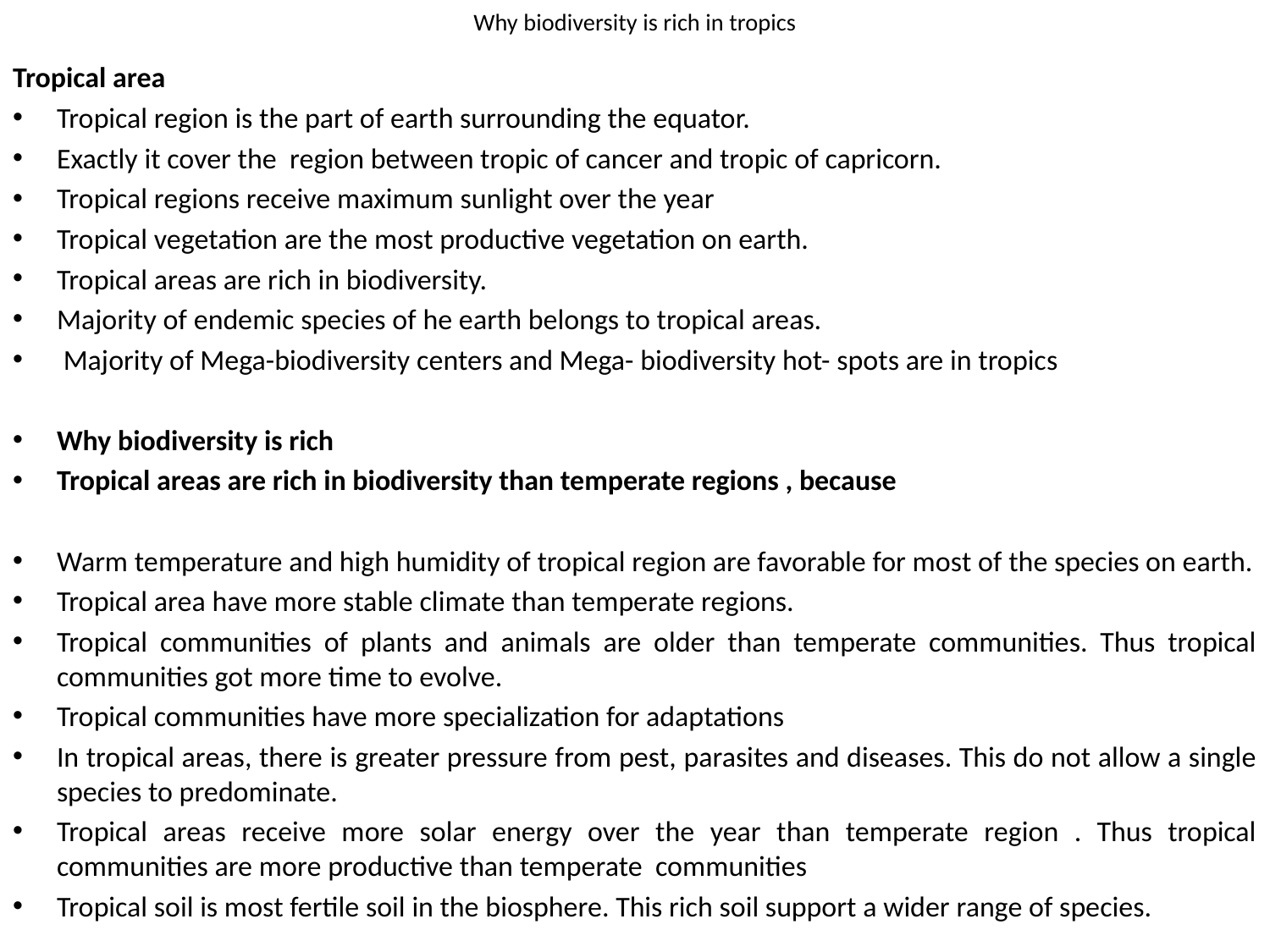

# Why biodiversity is rich in tropics
Tropical area
Tropical region is the part of earth surrounding the equator.
Exactly it cover the  region between tropic of cancer and tropic of capricorn.
Tropical regions receive maximum sunlight over the year
Tropical vegetation are the most productive vegetation on earth.
Tropical areas are rich in biodiversity.
Majority of endemic species of he earth belongs to tropical areas.
 Majority of Mega-biodiversity centers and Mega- biodiversity hot- spots are in tropics

Why biodiversity is rich
Tropical areas are rich in biodiversity than temperate regions , because

Warm temperature and high humidity of tropical region are favorable for most of the species on earth.
Tropical area have more stable climate than temperate regions.
Tropical communities of plants and animals are older than temperate communities. Thus tropical communities got more time to evolve.
Tropical communities have more specialization for adaptations
In tropical areas, there is greater pressure from pest, parasites and diseases. This do not allow a single species to predominate.
Tropical areas receive more solar energy over the year than temperate region . Thus tropical communities are more productive than temperate  communities
Tropical soil is most fertile soil in the biosphere. This rich soil support a wider range of species.